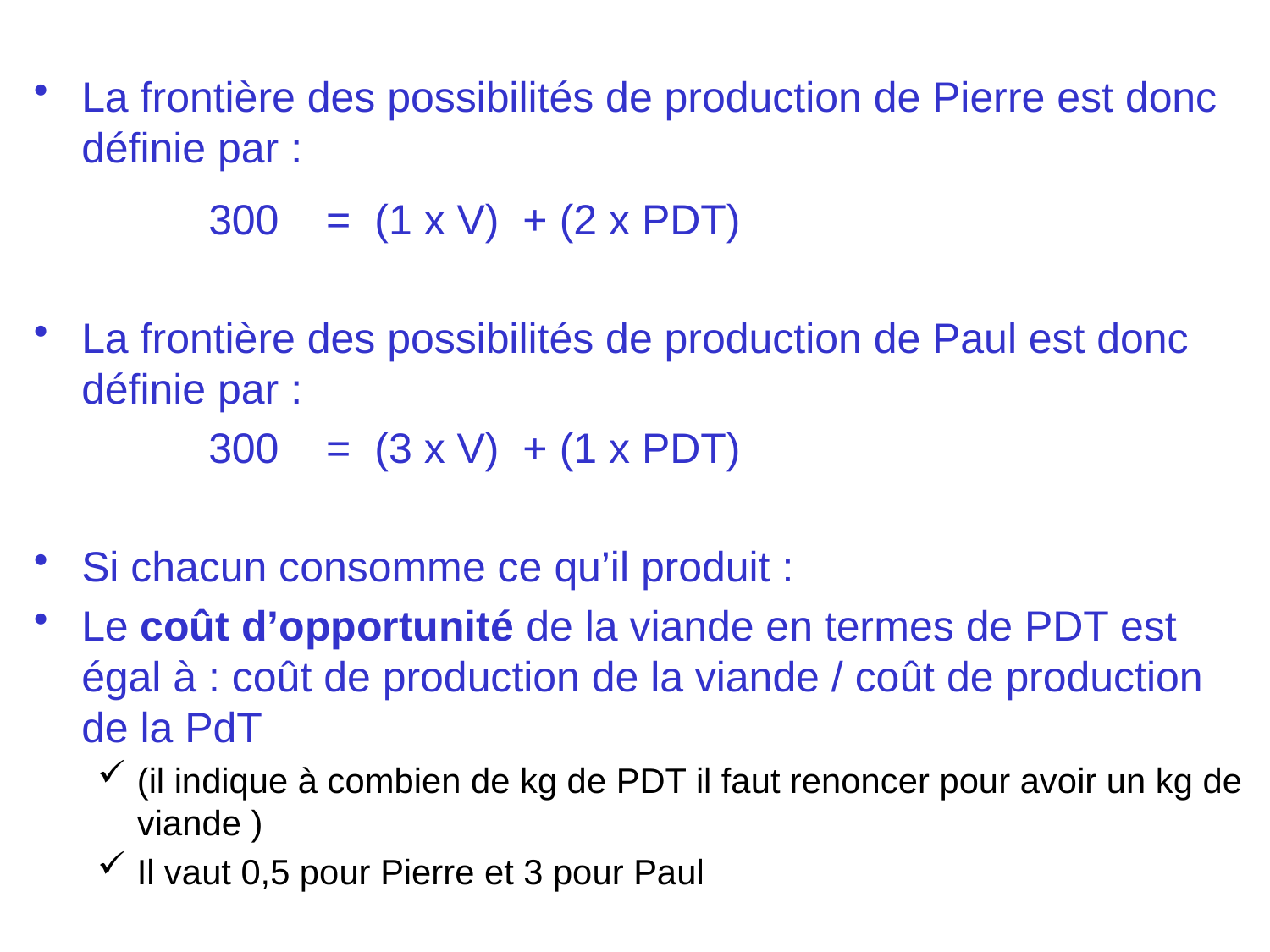

La frontière des possibilités de production de Pierre est donc définie par :
		300    =  (1 x V)  + (2 x PDT)

La frontière des possibilités de production de Paul est donc définie par :
		300    =  (3 x V)  + (1 x PDT)

Si chacun consomme ce qu’il produit :
Le coût d’opportunité de la viande en termes de PDT est égal à : coût de production de la viande / coût de production de la PdT
(il indique à combien de kg de PDT il faut renoncer pour avoir un kg de viande )
Il vaut 0,5 pour Pierre et 3 pour Paul